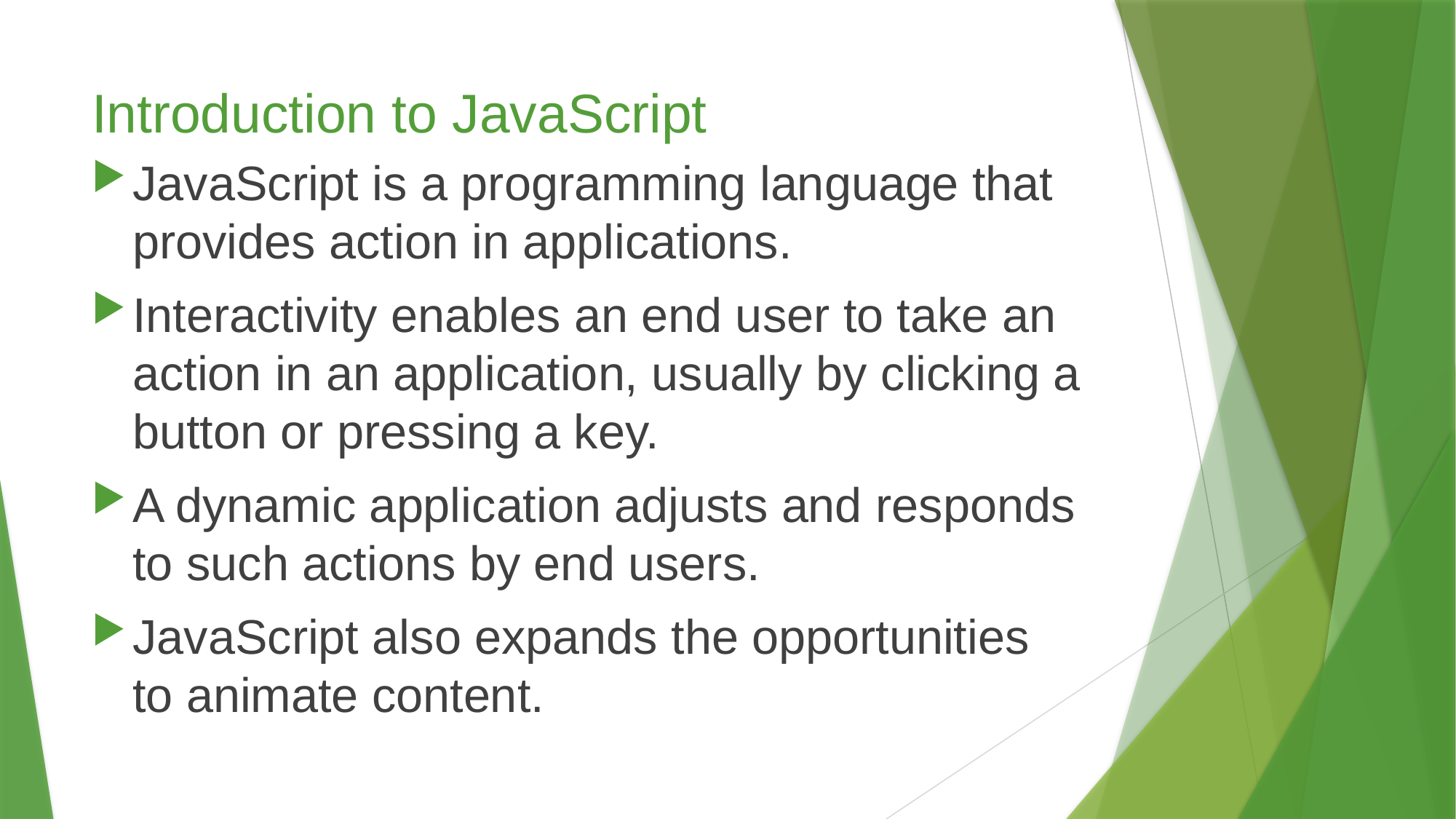

# Introduction to JavaScript
JavaScript is a programming language that provides action in applications.
Interactivity enables an end user to take an action in an application, usually by clicking a button or pressing a key.
A dynamic application adjusts and responds to such actions by end users.
JavaScript also expands the opportunities to animate content.